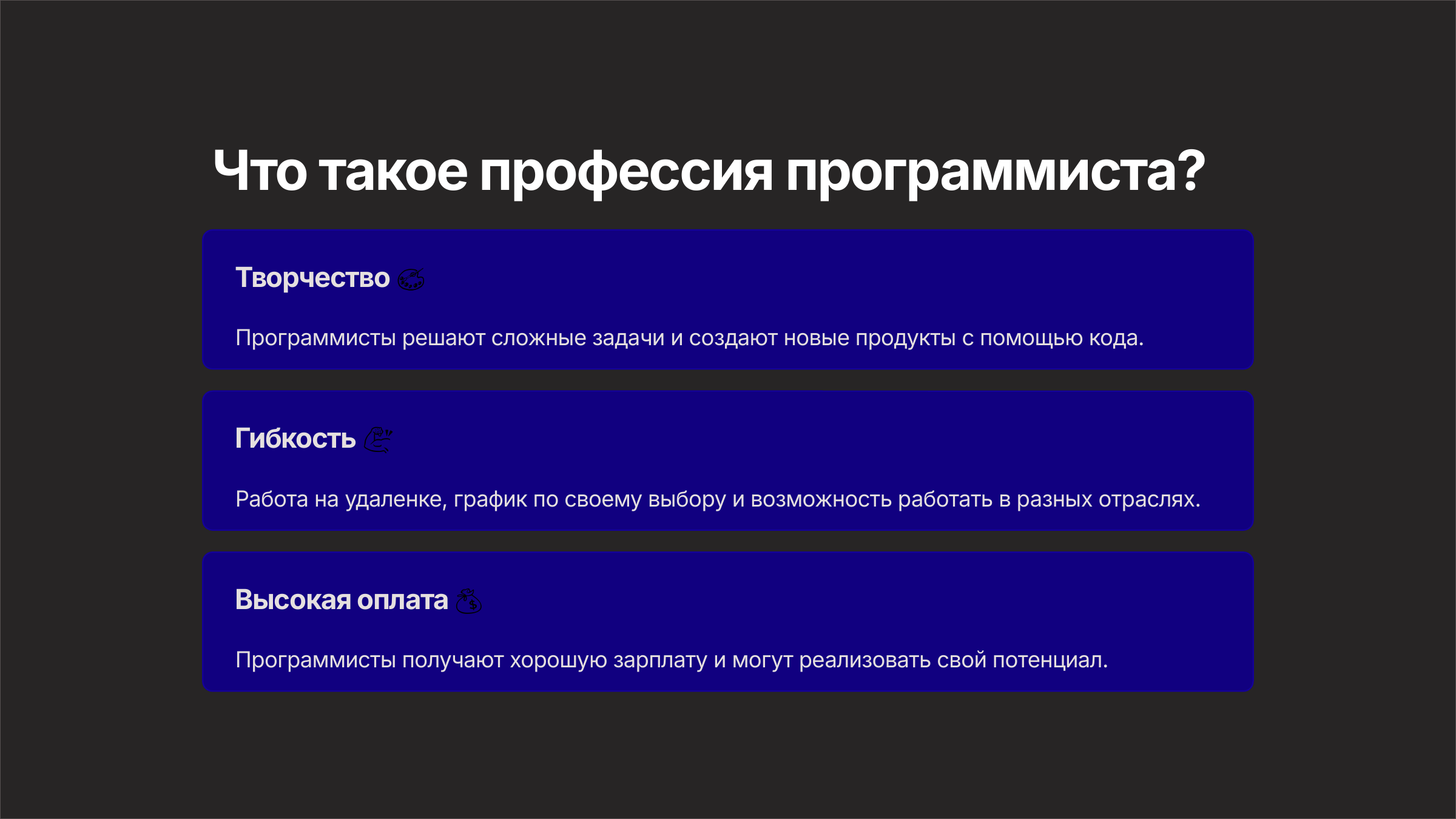

Что такое профессия программиста?

Творчество 🎨
Программисты решают сложные задачи и создают новые продукты с помощью кода.

Гибкость 💪
Работа на удаленке, график по своему выбору и возможность работать в разных отраслях.

Высокая оплата 💰
Программисты получают хорошую зарплату и могут реализовать свой потенциал.